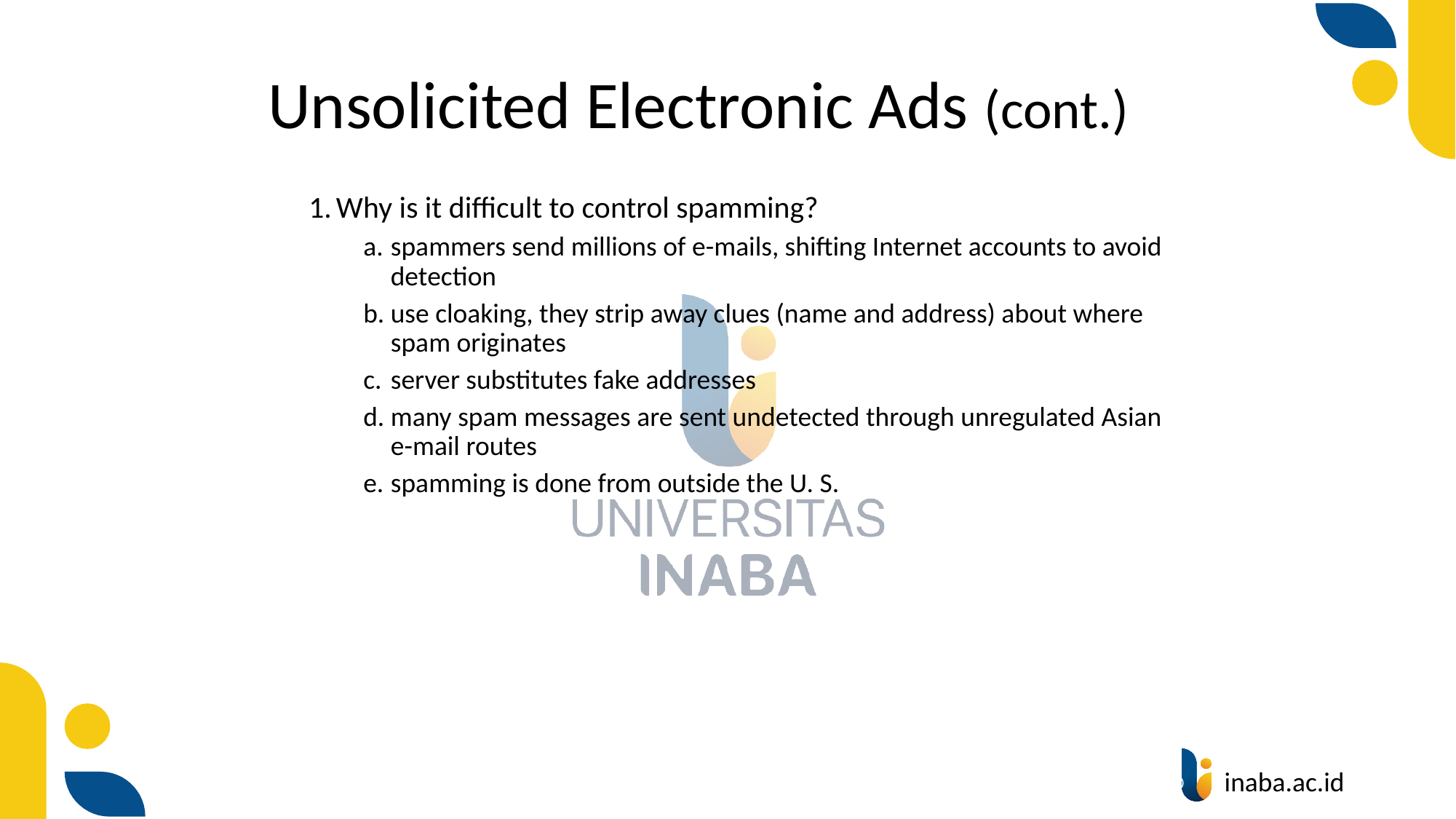

# Unsolicited Electronic Ads (cont.)
Why is it difficult to control spamming?
spammers send millions of e-mails, shifting Internet accounts to avoid detection
use cloaking, they strip away clues (name and address) about where spam originates
server substitutes fake addresses
many spam messages are sent undetected through unregulated Asian e-mail routes
spamming is done from outside the U. S.

52
© Prentice Hall 2004